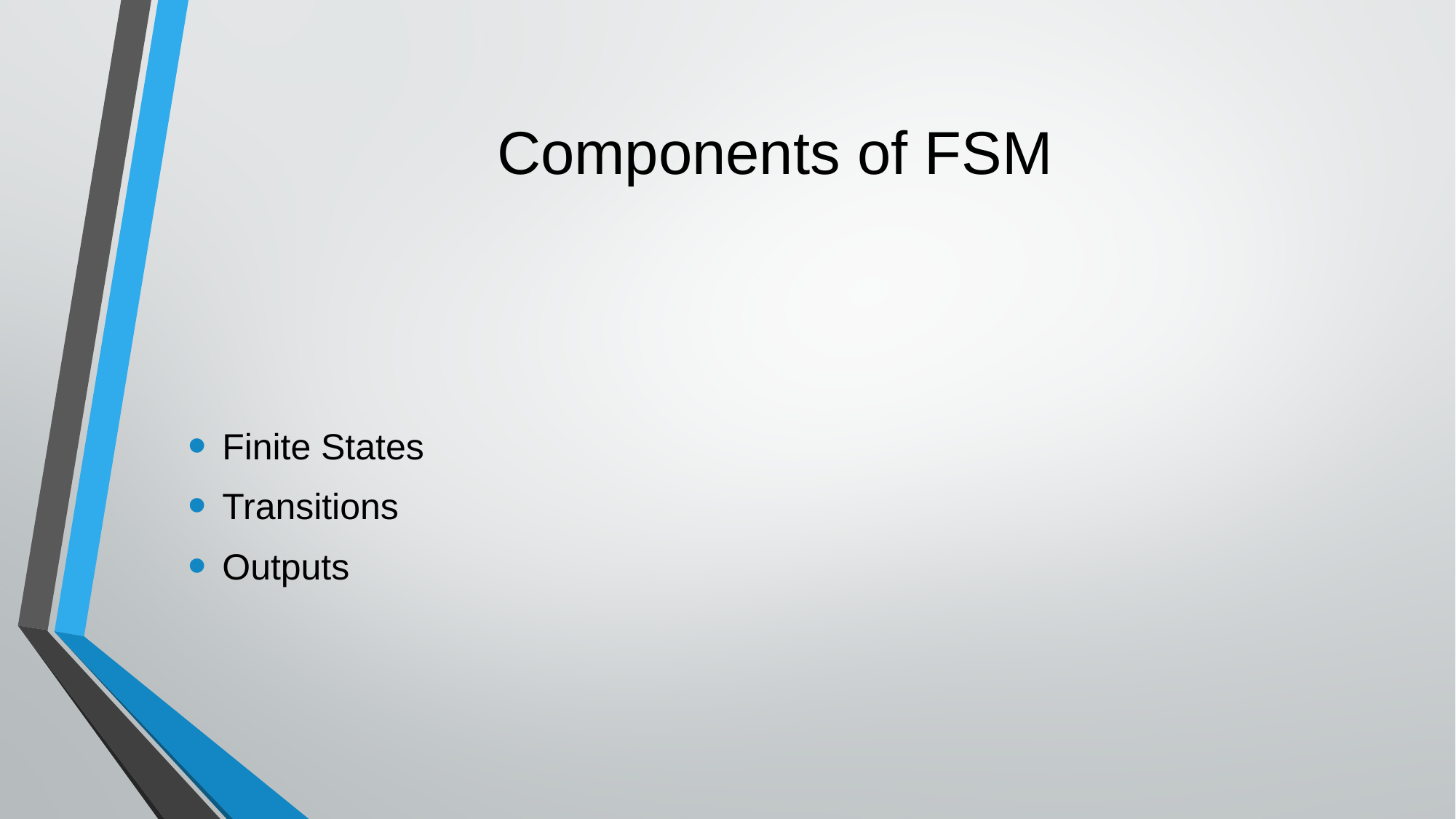

# Components of FSM
Finite States
Transitions
Outputs